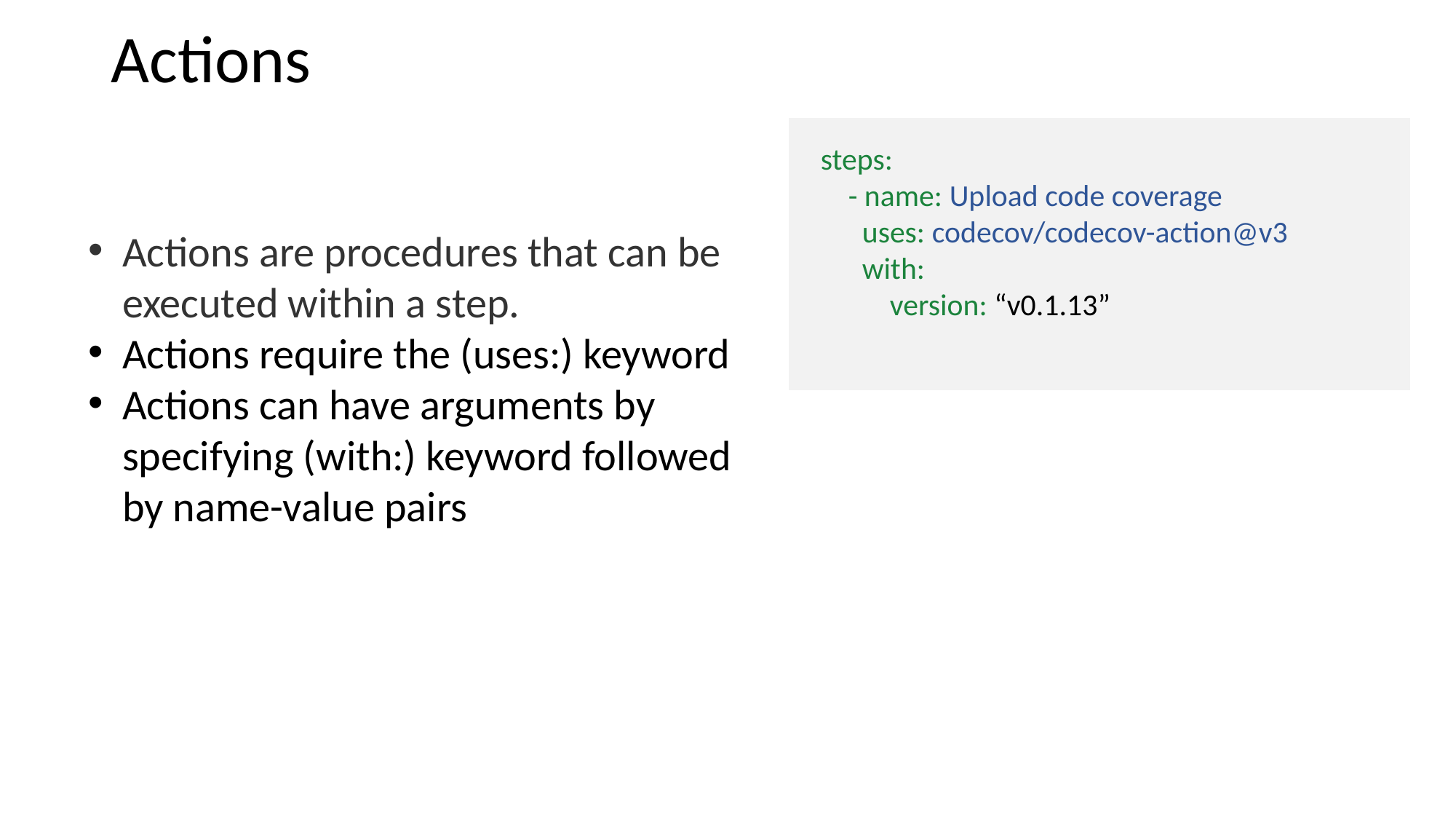

# Actions

steps:
    - name: Upload code coverage
      uses: codecov/codecov-action@v3
      with:
          version: “v0.1.13”

Actions are procedures that can be executed within a step.
Actions require the (uses:) keyword
Actions can have arguments by specifying (with:) keyword followed by name-value pairs